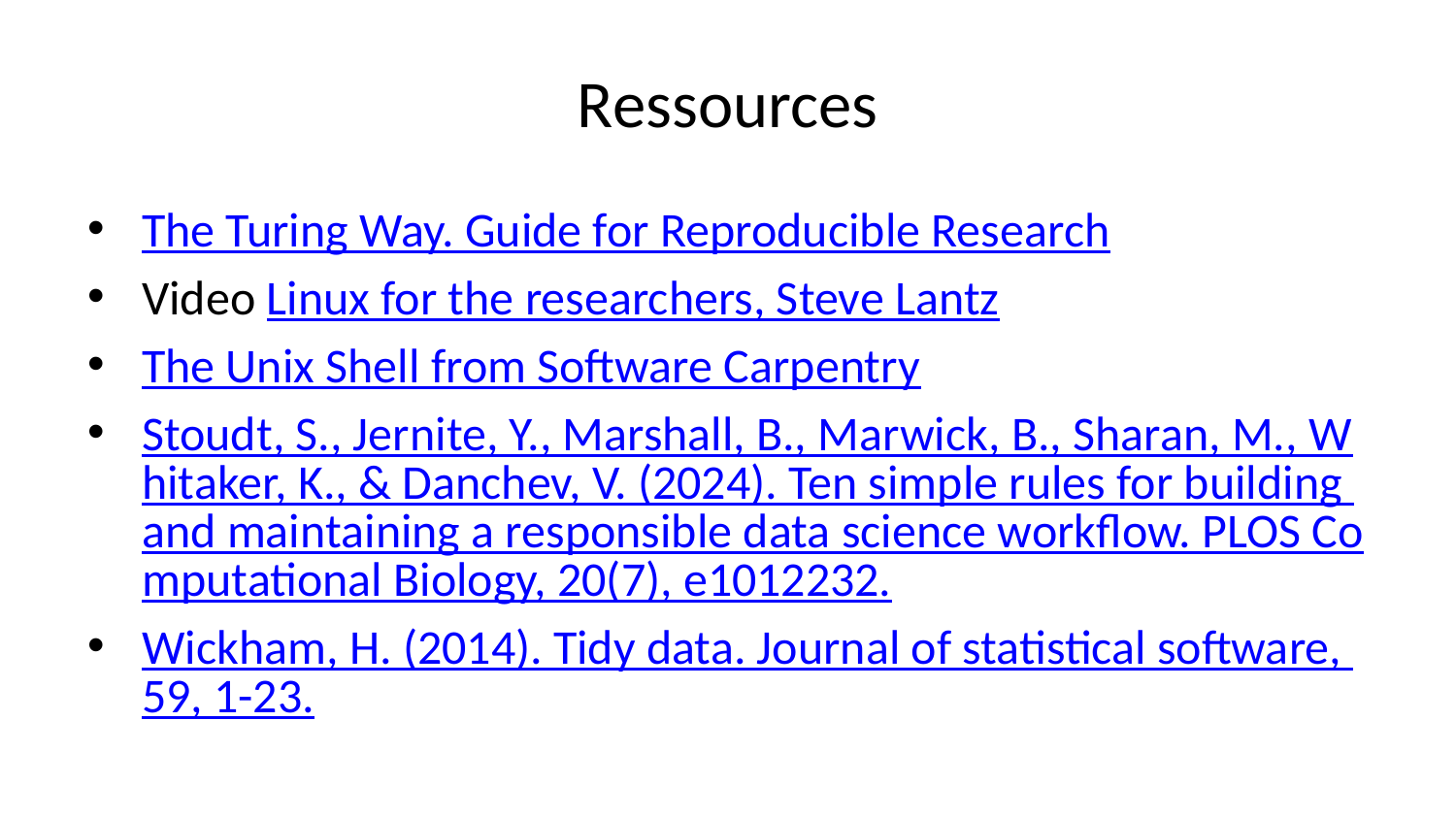

# Ressources
The Turing Way. Guide for Reproducible Research
Video Linux for the researchers, Steve Lantz
The Unix Shell from Software Carpentry
Stoudt, S., Jernite, Y., Marshall, B., Marwick, B., Sharan, M., Whitaker, K., & Danchev, V. (2024). Ten simple rules for building and maintaining a responsible data science workflow. PLOS Computational Biology, 20(7), e1012232.
Wickham, H. (2014). Tidy data. Journal of statistical software, 59, 1-23.